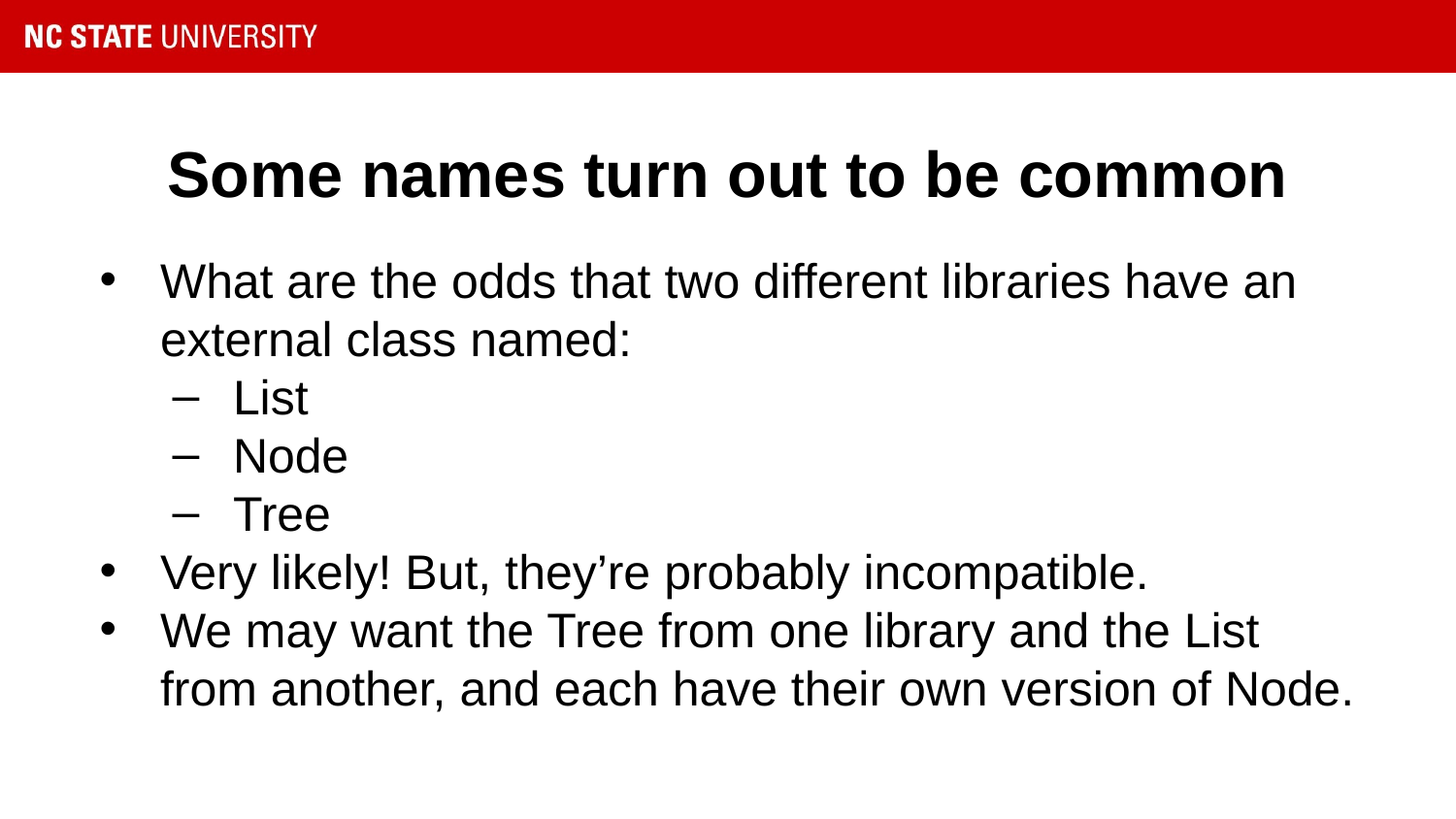

# Some names turn out to be common
What are the odds that two different libraries have an external class named:
List
Node
Tree
Very likely! But, they’re probably incompatible.
We may want the Tree from one library and the List from another, and each have their own version of Node.